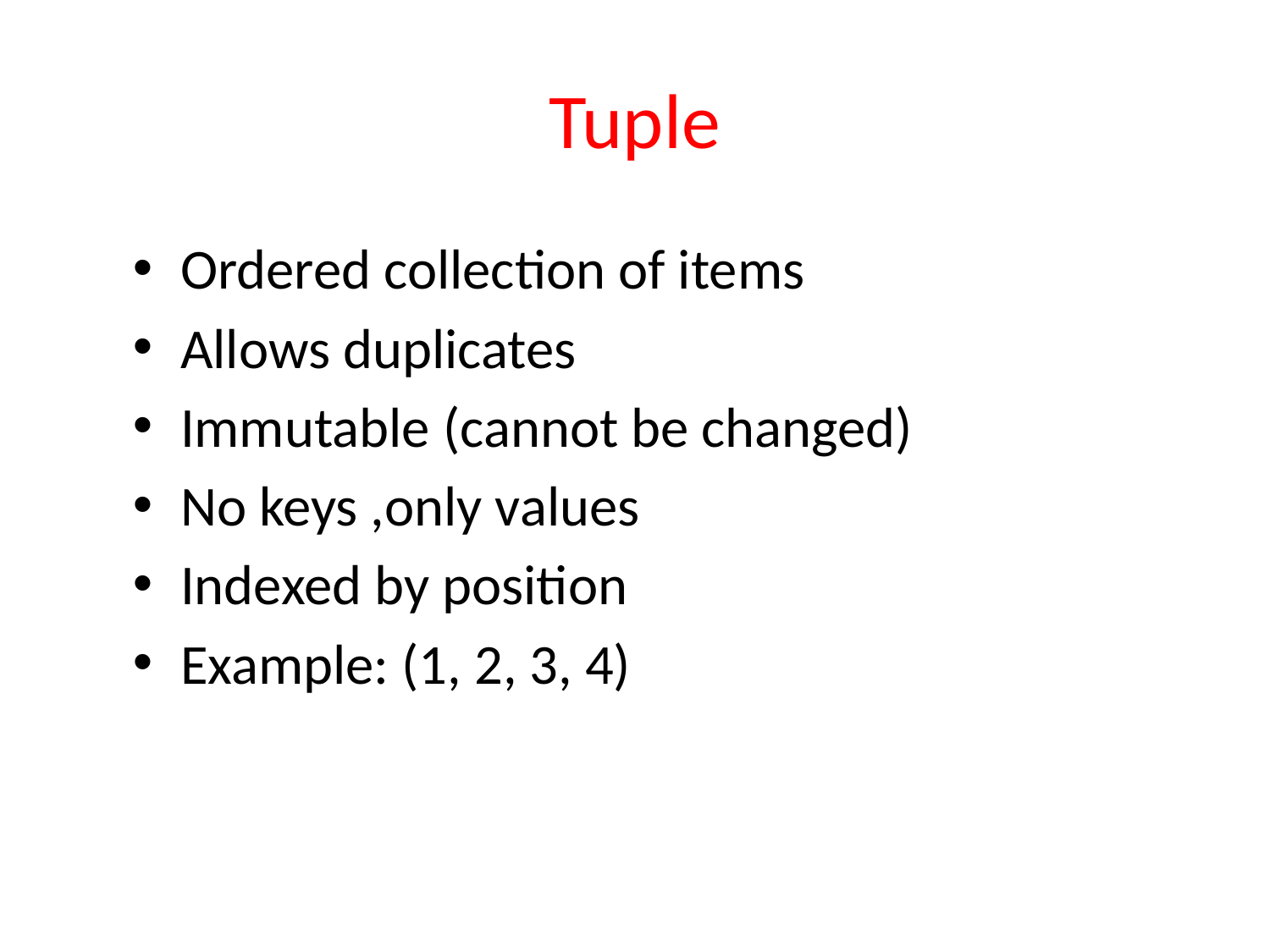

# Tuple

Ordered collection of items
Allows duplicates
Immutable (cannot be changed)
No keys ,only values
Indexed by position
Example: (1, 2, 3, 4)